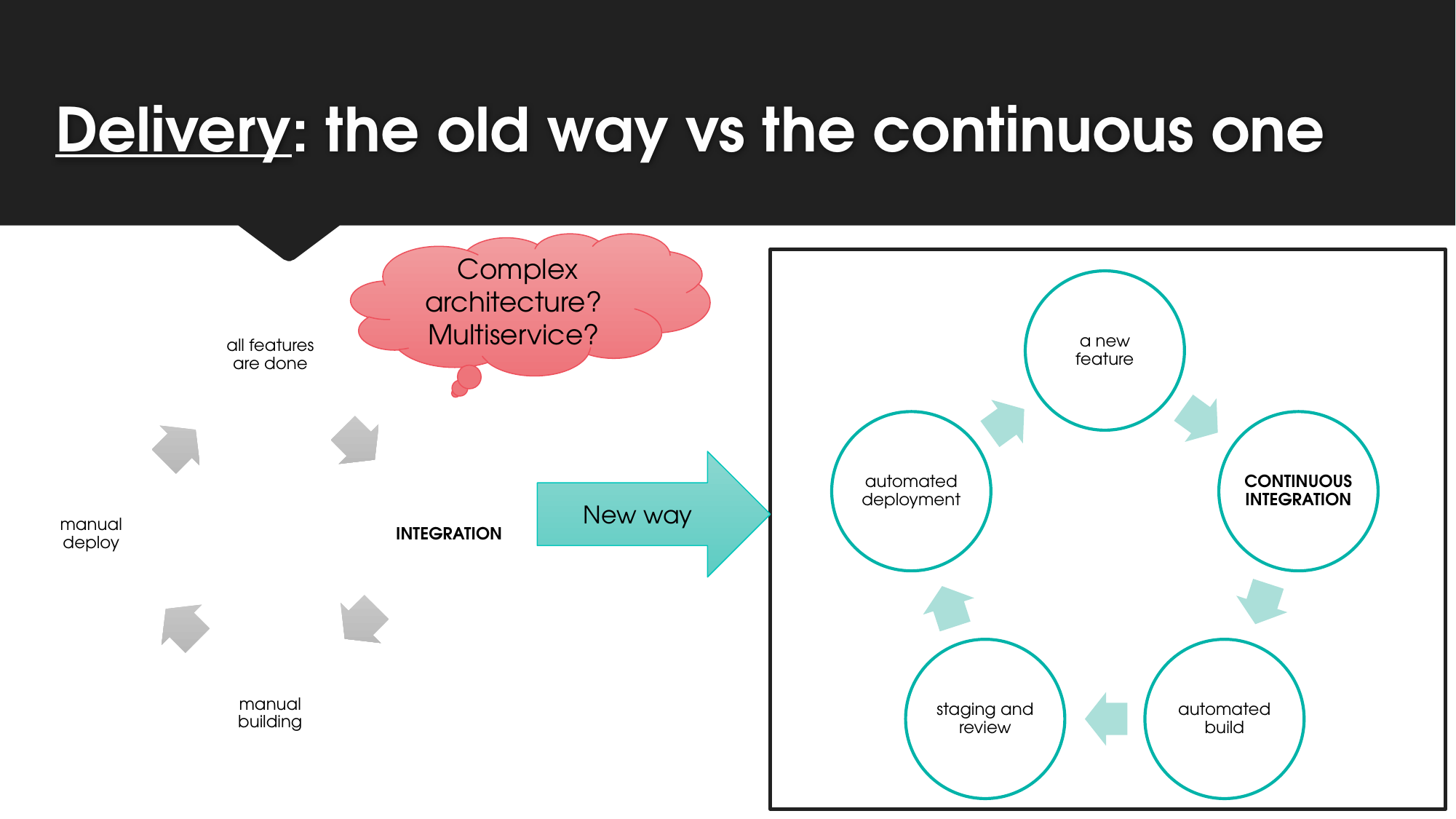

# Delivery: the old way vs the continuous one
Complex architecture?
Multiservice?

all features are done

INTEGRATION

manual building

manual deploy

a new feature

CONTINUOUS INTEGRATION

automated build

staging and review

automated deployment

New way